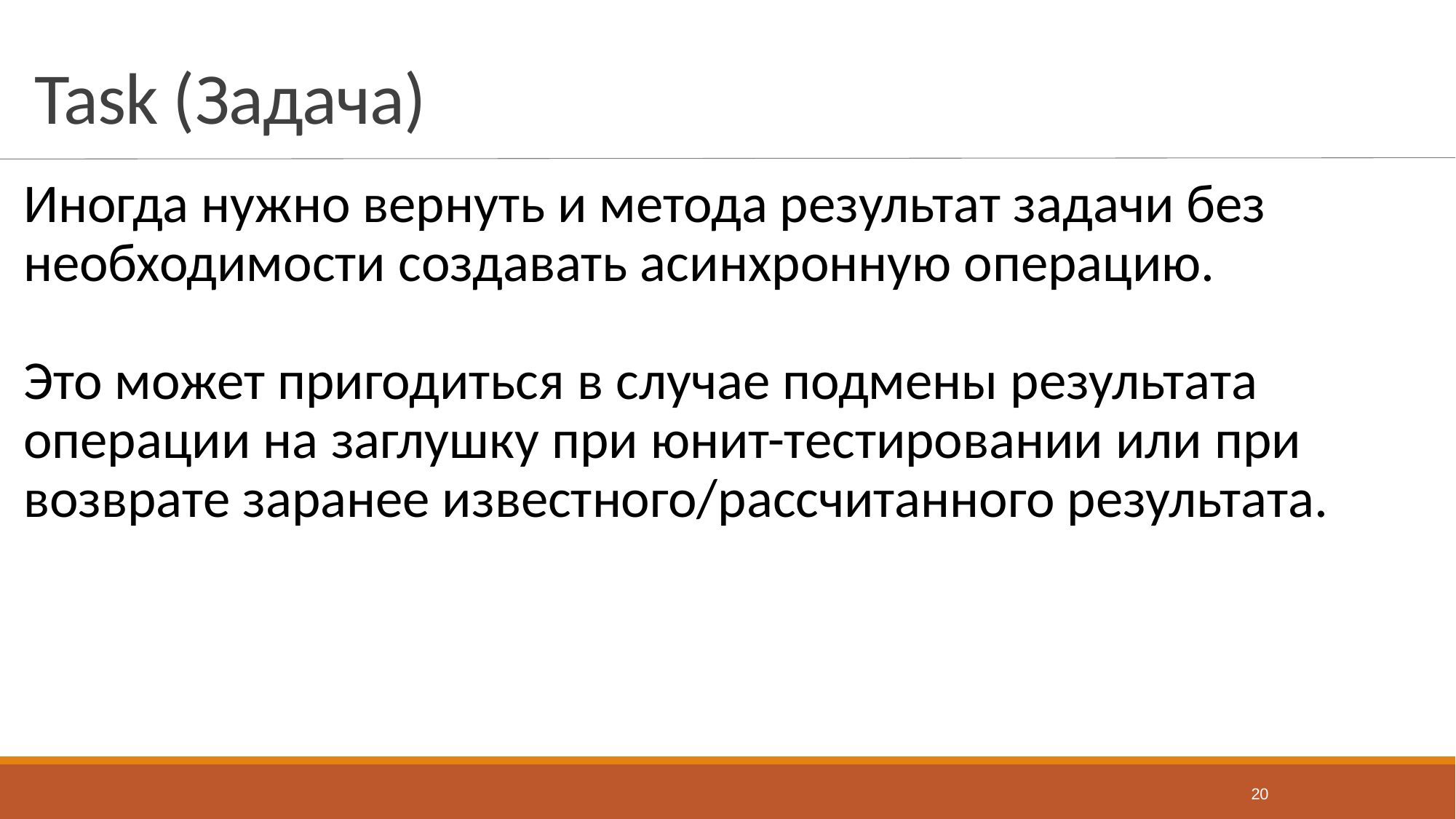

# Task (Задача)
Иногда нужно вернуть и метода результат задачи без необходимости создавать асинхронную операцию.

Это может пригодиться в случае подмены результата операции на заглушку при юнит-тестировании или при возврате заранее известного/рассчитанного результата.

20